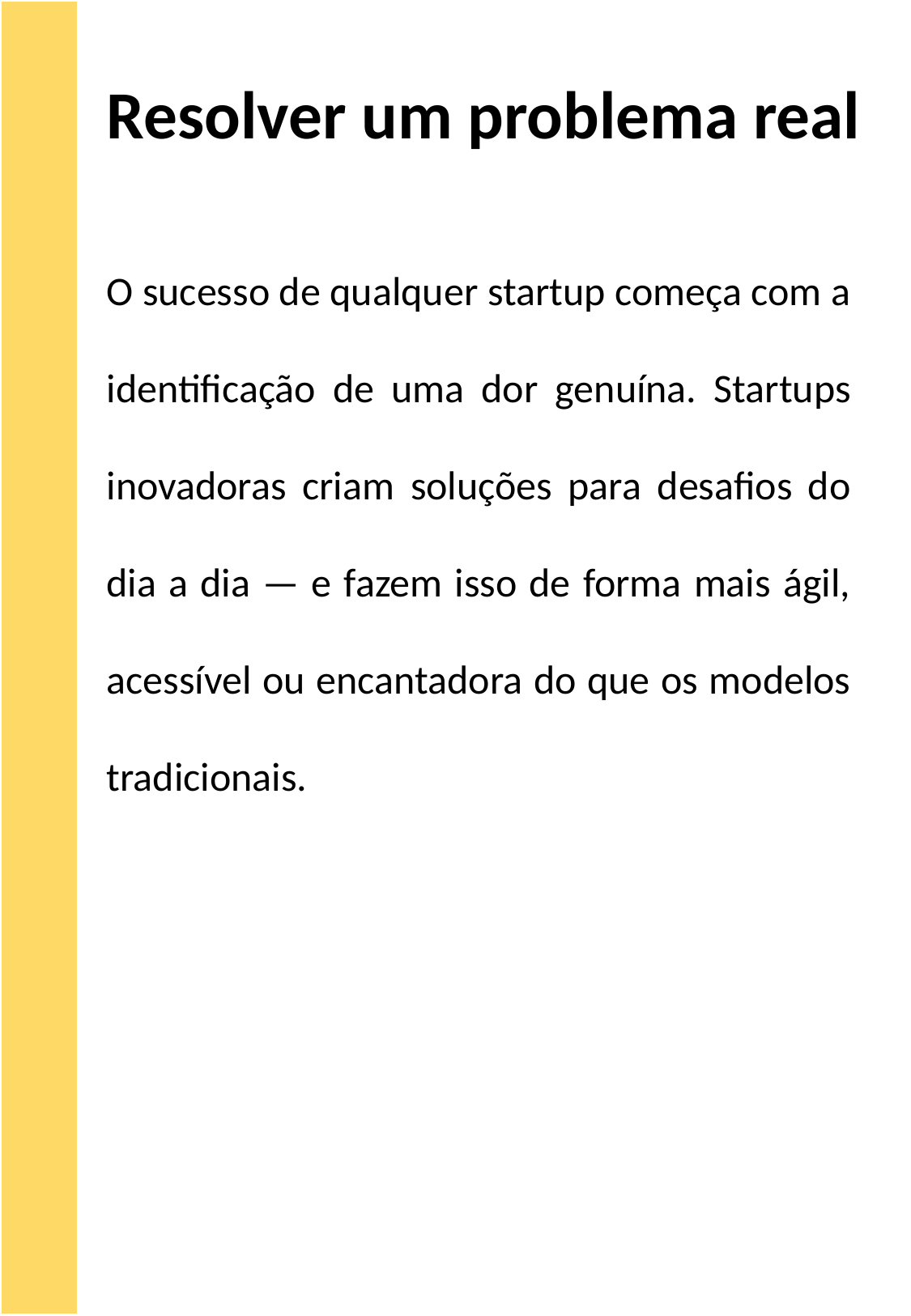

Resolver um problema real
O sucesso de qualquer startup começa com a identificação de uma dor genuína. Startups inovadoras criam soluções para desafios do dia a dia — e fazem isso de forma mais ágil, acessível ou encantadora do que os modelos tradicionais.